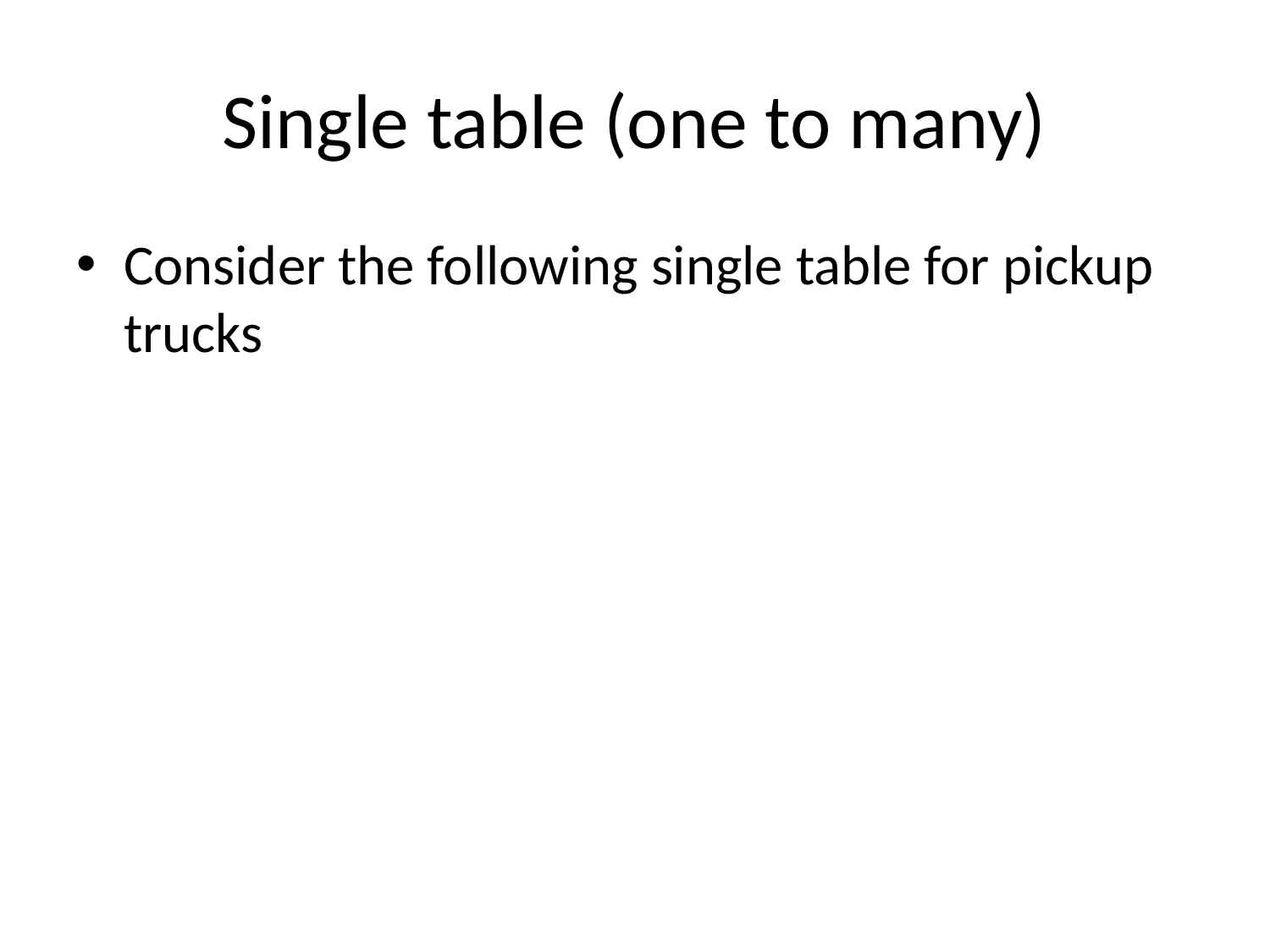

# Single table (one to many)
Consider the following single table for pickup trucks